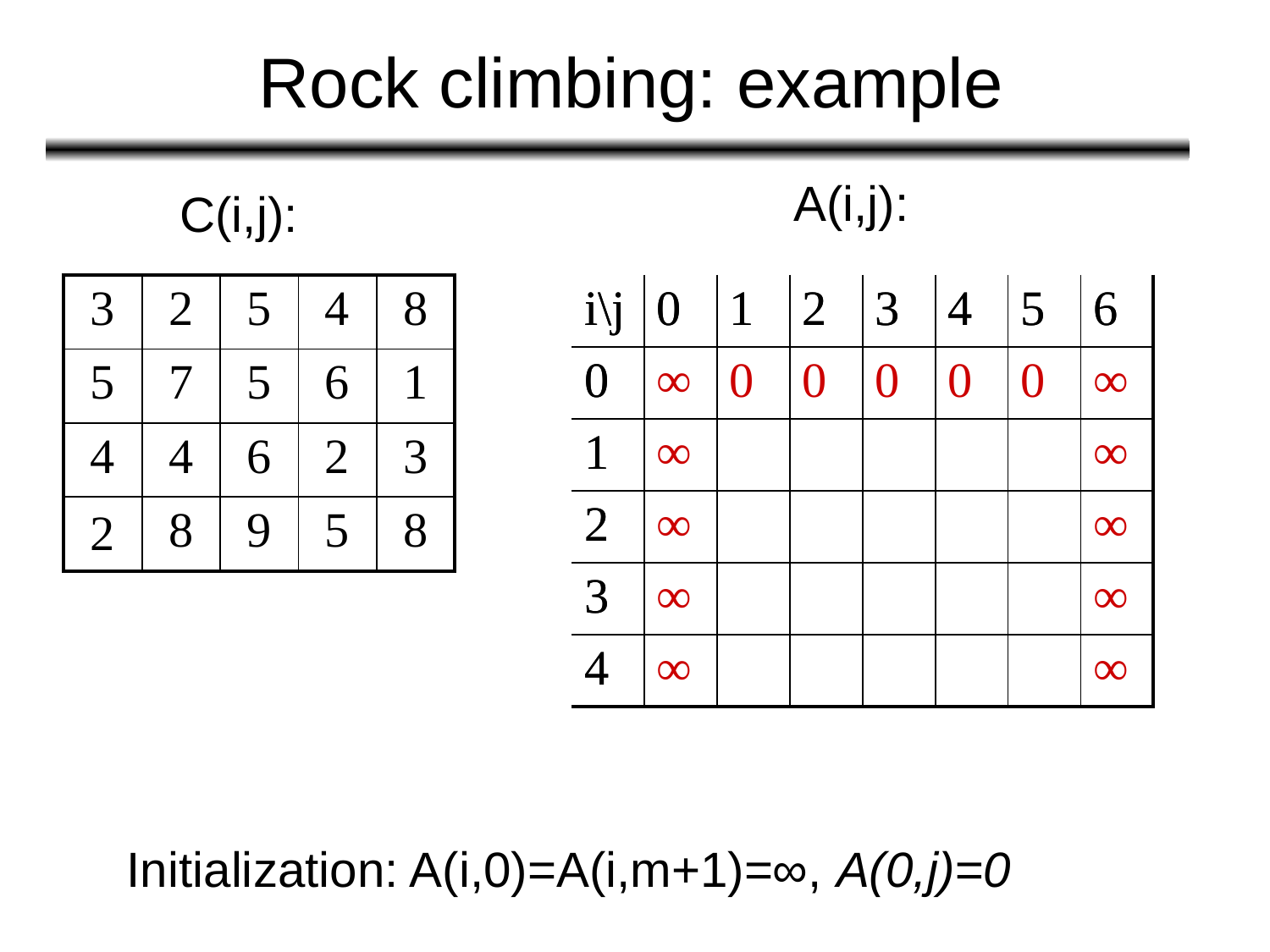

# Rock climbing: example
A(i,j):
C(i,j):
| 3 | 2 | 5 | 4 | 8 |
| --- | --- | --- | --- | --- |
| 5 | 7 | 5 | 6 | 1 |
| 4 | 4 | 6 | 2 | 3 |
| 2 | 8 | 9 | 5 | 8 |
| i\j | 0 | 1 | 2 | 3 | 4 | 5 | 6 |
| --- | --- | --- | --- | --- | --- | --- | --- |
| 0 |  |  |  |  |  |  |  |
| 1 |  |  |  |  |  |  |  |
| 2 |  |  |  |  |  |  |  |
| 3 |  |  |  |  |  |  |  |
| 4 |  |  |  |  |  |  |  |
| i\j | 0 | 1 | 2 | 3 | 4 | 5 | 6 |
| --- | --- | --- | --- | --- | --- | --- | --- |
| 0 | ∞ | 0 | 0 | 0 | 0 | 0 | ∞ |
| 1 | ∞ |  |  |  |  |  | ∞ |
| 2 | ∞ |  |  |  |  |  | ∞ |
| 3 | ∞ |  |  |  |  |  | ∞ |
| 4 | ∞ |  |  |  |  |  | ∞ |
Initialization: A(i,0)=A(i,m+1)=∞, A(0,j)=0